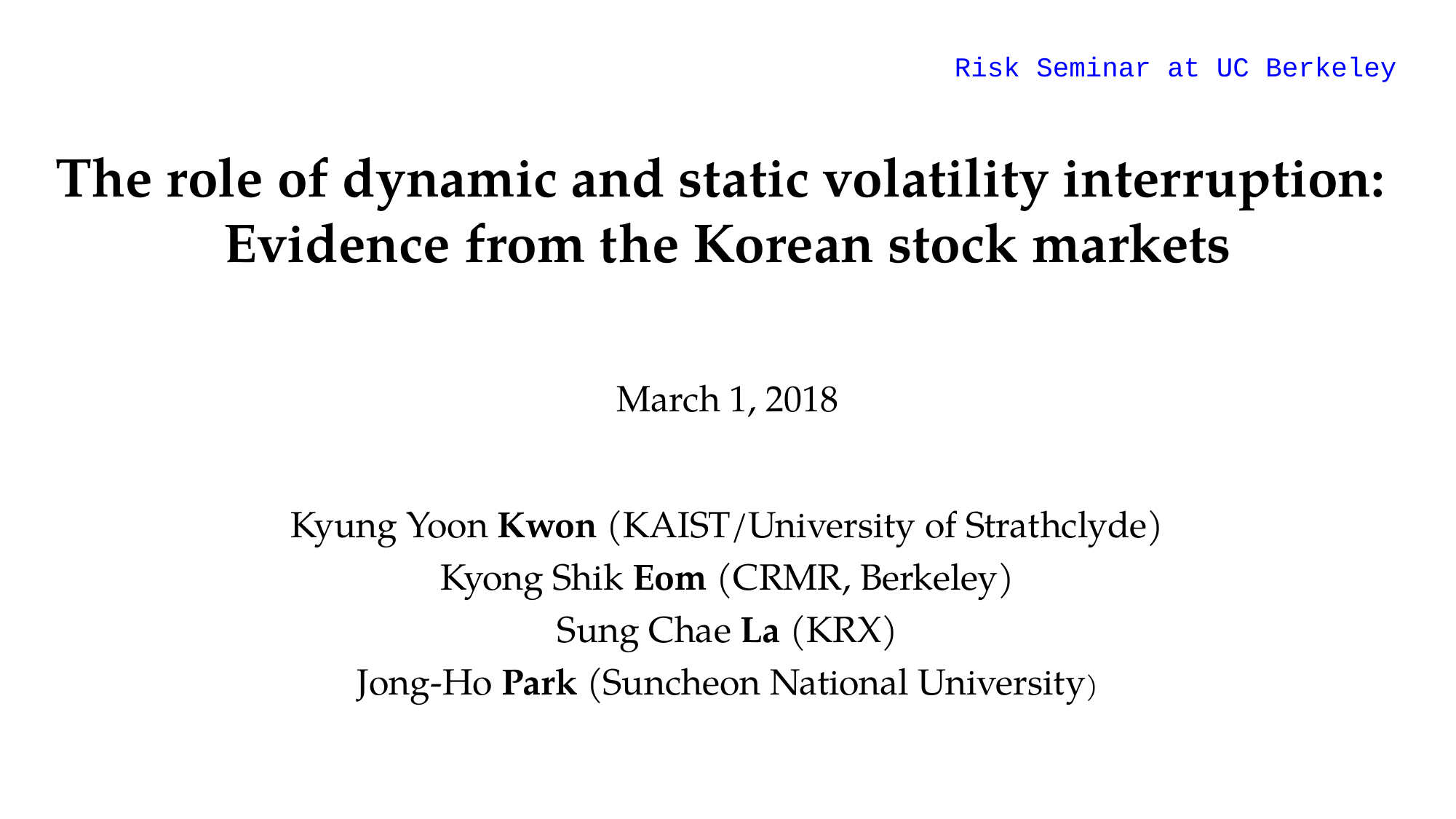

Risk Seminar at UC Berkeley
# The role of dynamic and static volatility interruption: Evidence from the Korean stock markets March 1, 2018
Kyung Yoon Kwon (KAIST/University of Strathclyde)
Kyong Shik Eom (CRMR, Berkeley)
Sung Chae La (KRX)
Jong-Ho Park (Suncheon National University)